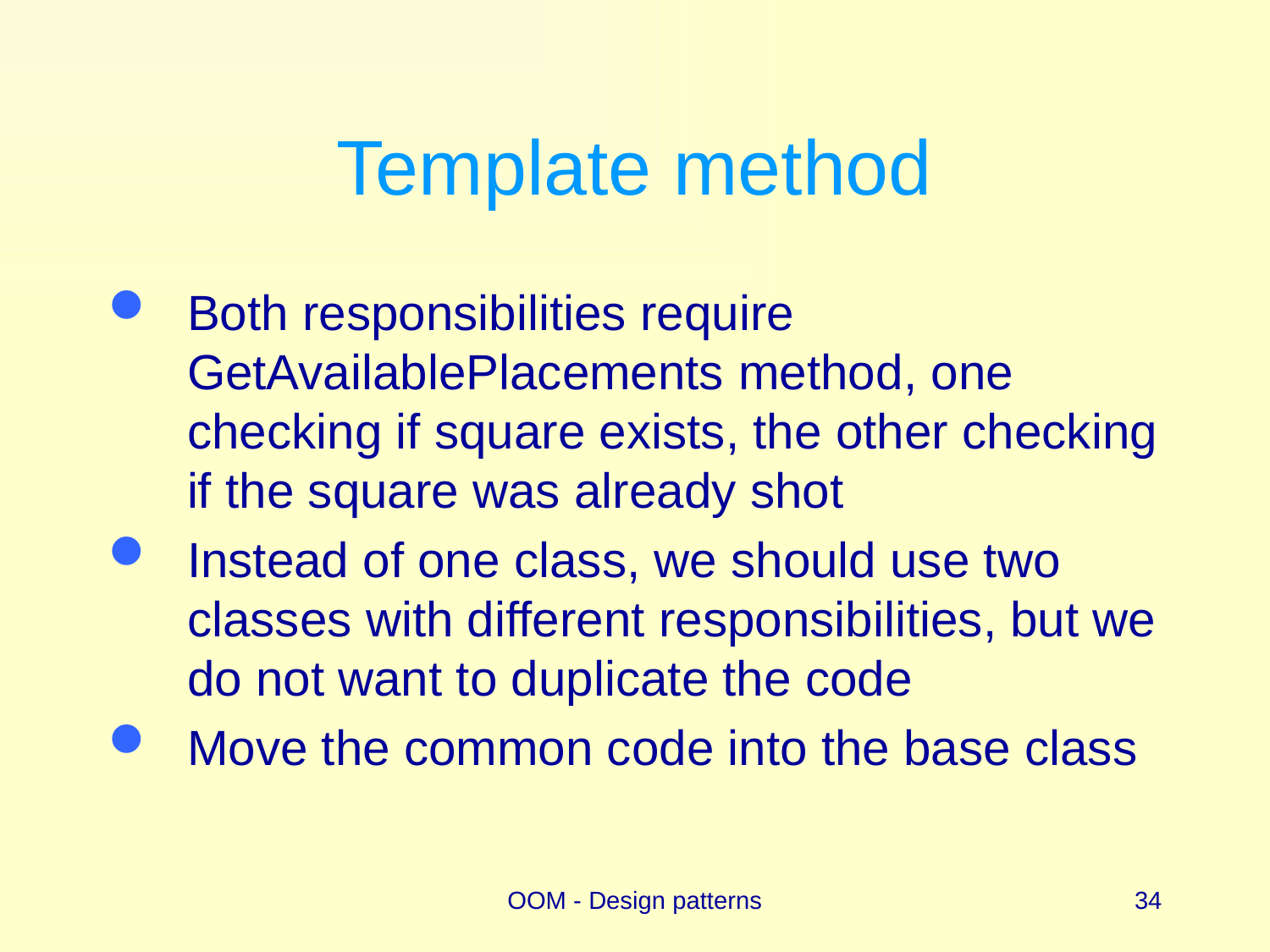

# Template method
Both responsibilities require GetAvailablePlacements method, one checking if square exists, the other checking if the square was already shot
Instead of one class, we should use two classes with different responsibilities, but we do not want to duplicate the code
Move the common code into the base class
OOM - Design patterns
34